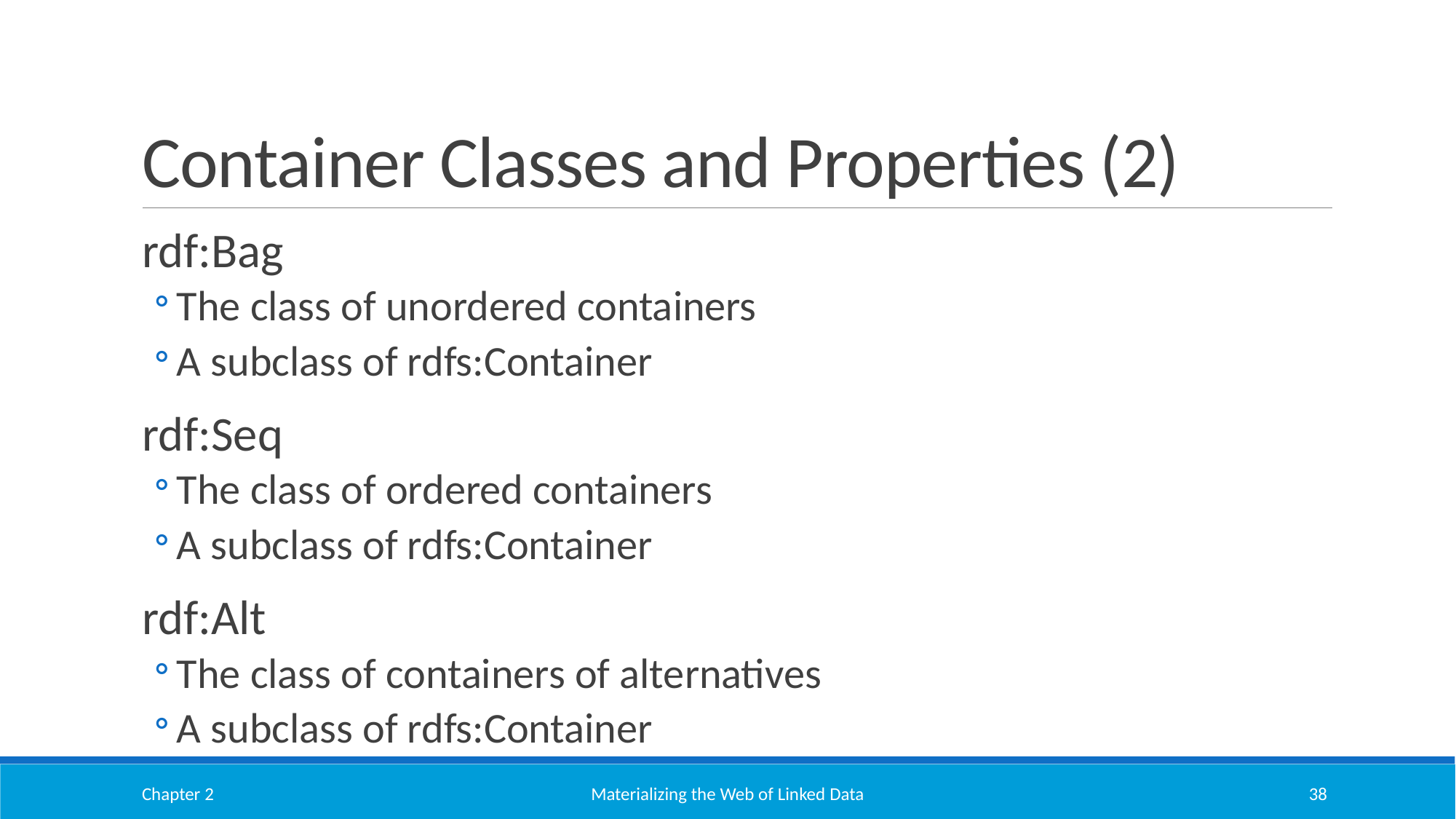

# Container Classes and Properties (2)
rdf:Bag
The class of unordered containers
A subclass of rdfs:Container
rdf:Seq
The class of ordered containers
A subclass of rdfs:Container
rdf:Alt
The class of containers of alternatives
A subclass of rdfs:Container
Chapter 2
Materializing the Web of Linked Data
38